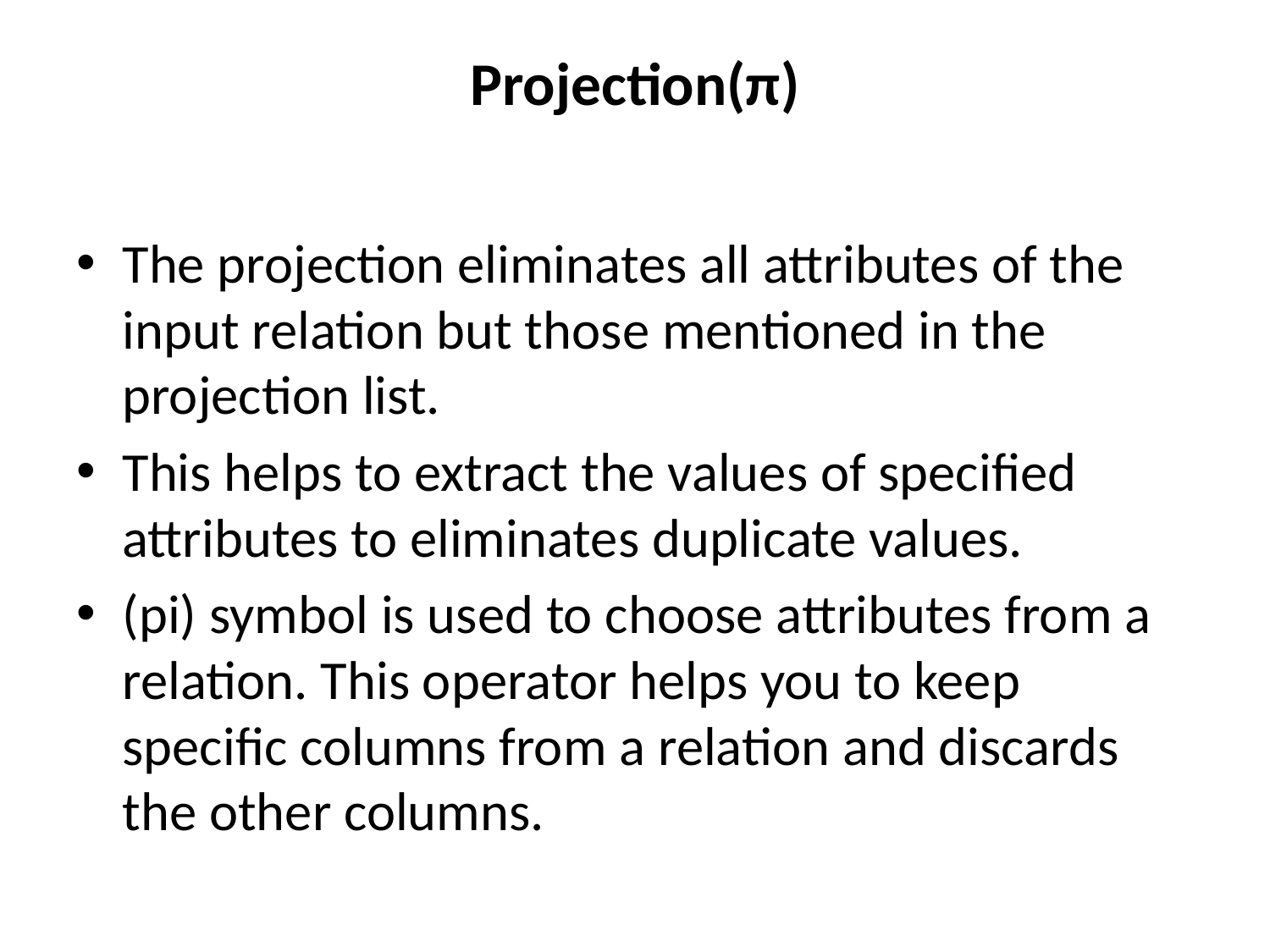

# Projection(π)
The projection eliminates all attributes of the input relation but those mentioned in the projection list.
This helps to extract the values of specified attributes to eliminates duplicate values.
(pi) symbol is used to choose attributes from a relation. This operator helps you to keep specific columns from a relation and discards the other columns.